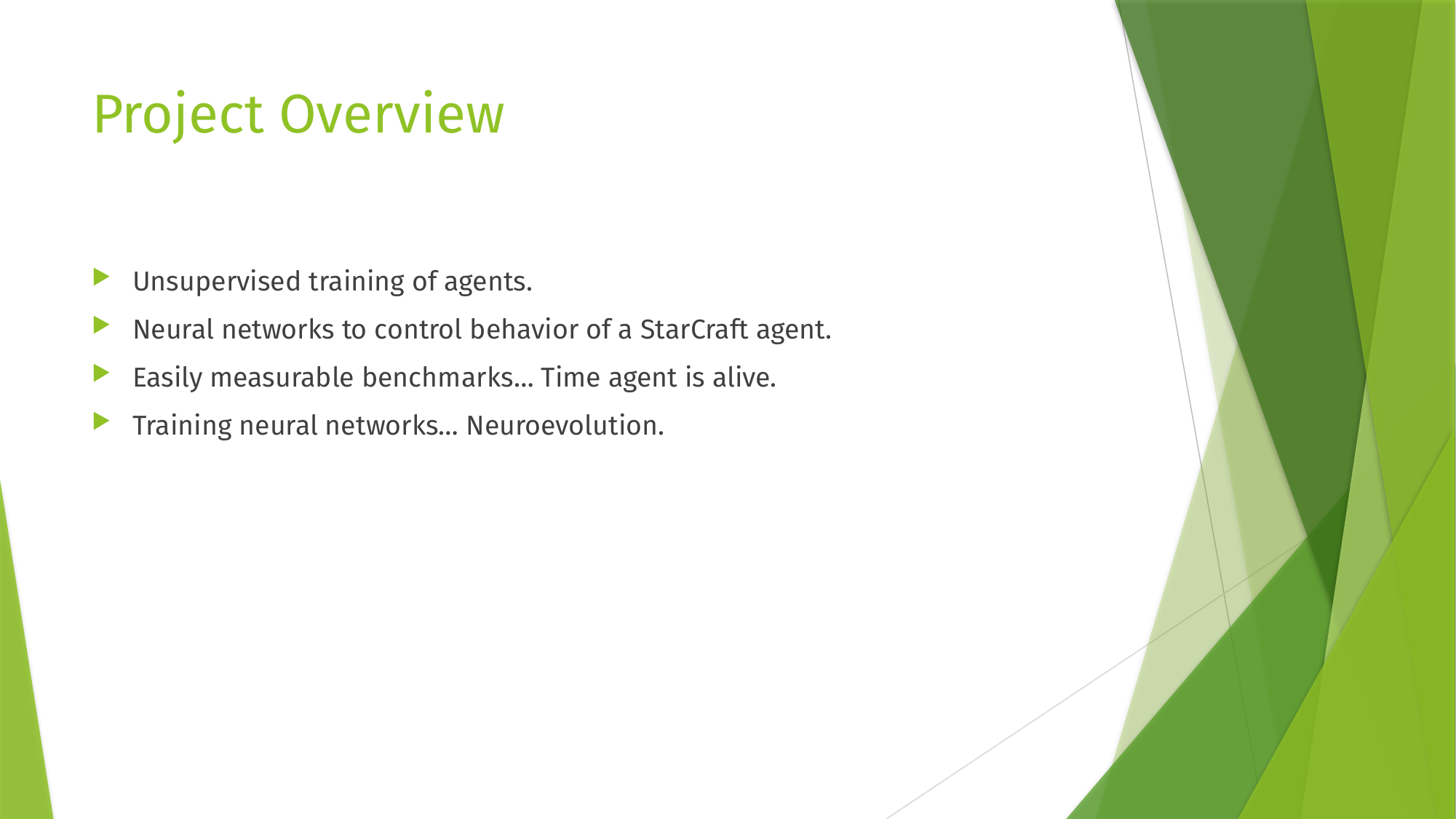

# Project Overview
Unsupervised training of agents.
Neural networks to control behavior of a StarCraft agent.
Easily measurable benchmarks… Time agent is alive.
Training neural networks… Neuroevolution.